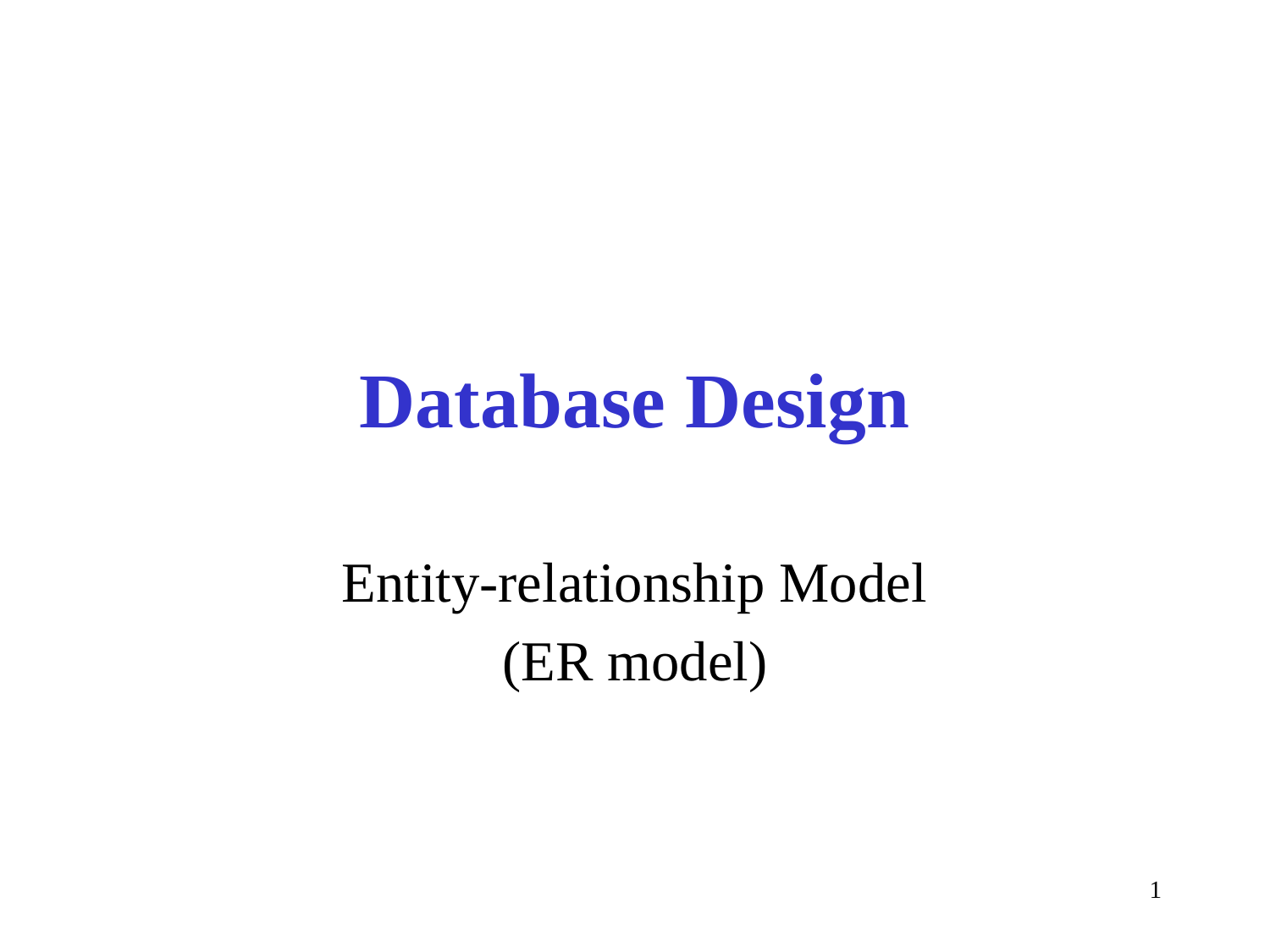

# Database Design
Entity-relationship Model
(ER model)
1